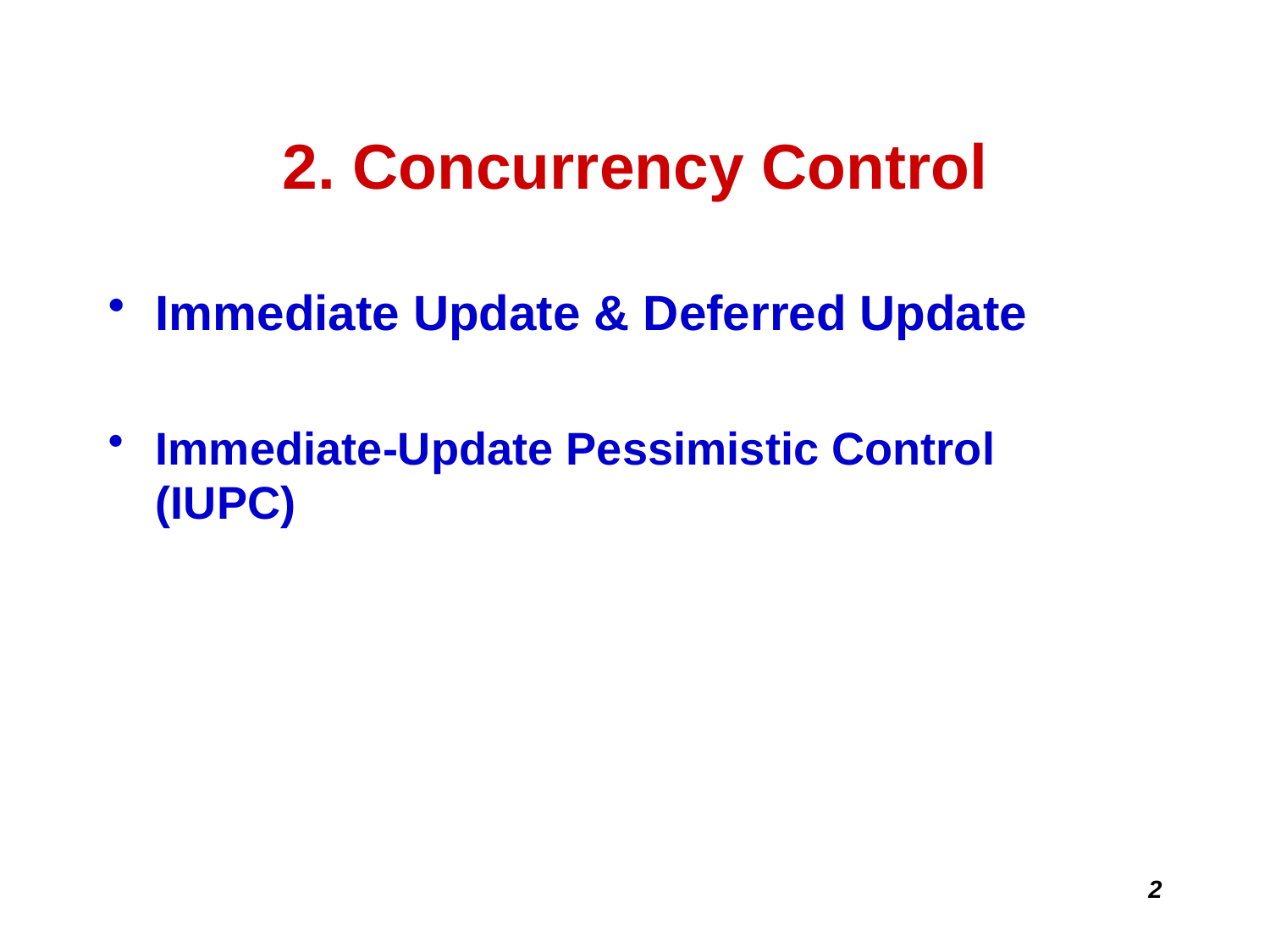

# 2. Concurrency Control
Immediate Update & Deferred Update

Immediate-Update Pessimistic Control
(IUPC)
2